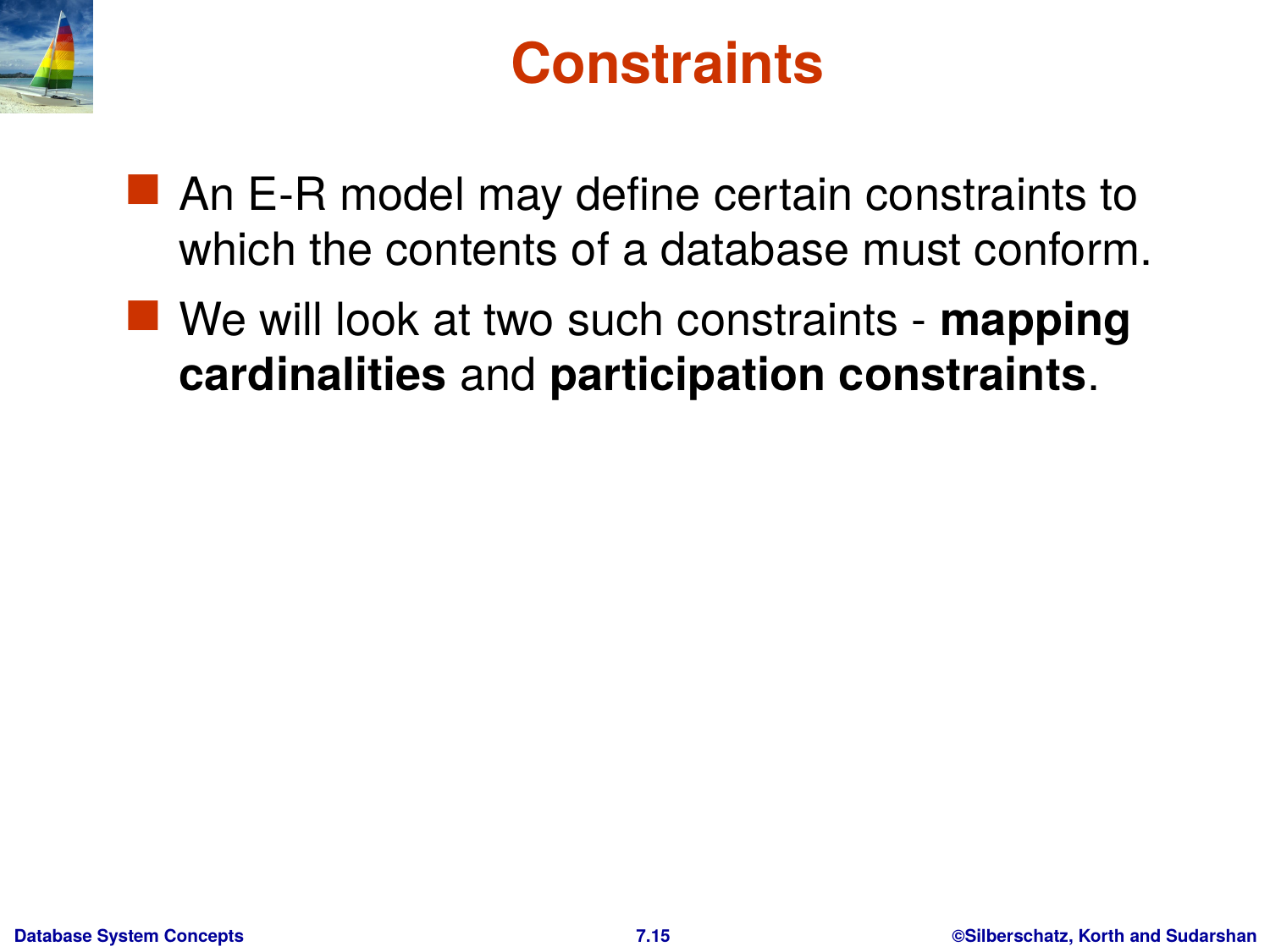

# Constraints
An E-R model may define certain constraints to which the contents of a database must conform.
We will look at two such constraints - mapping cardinalities and participation constraints.